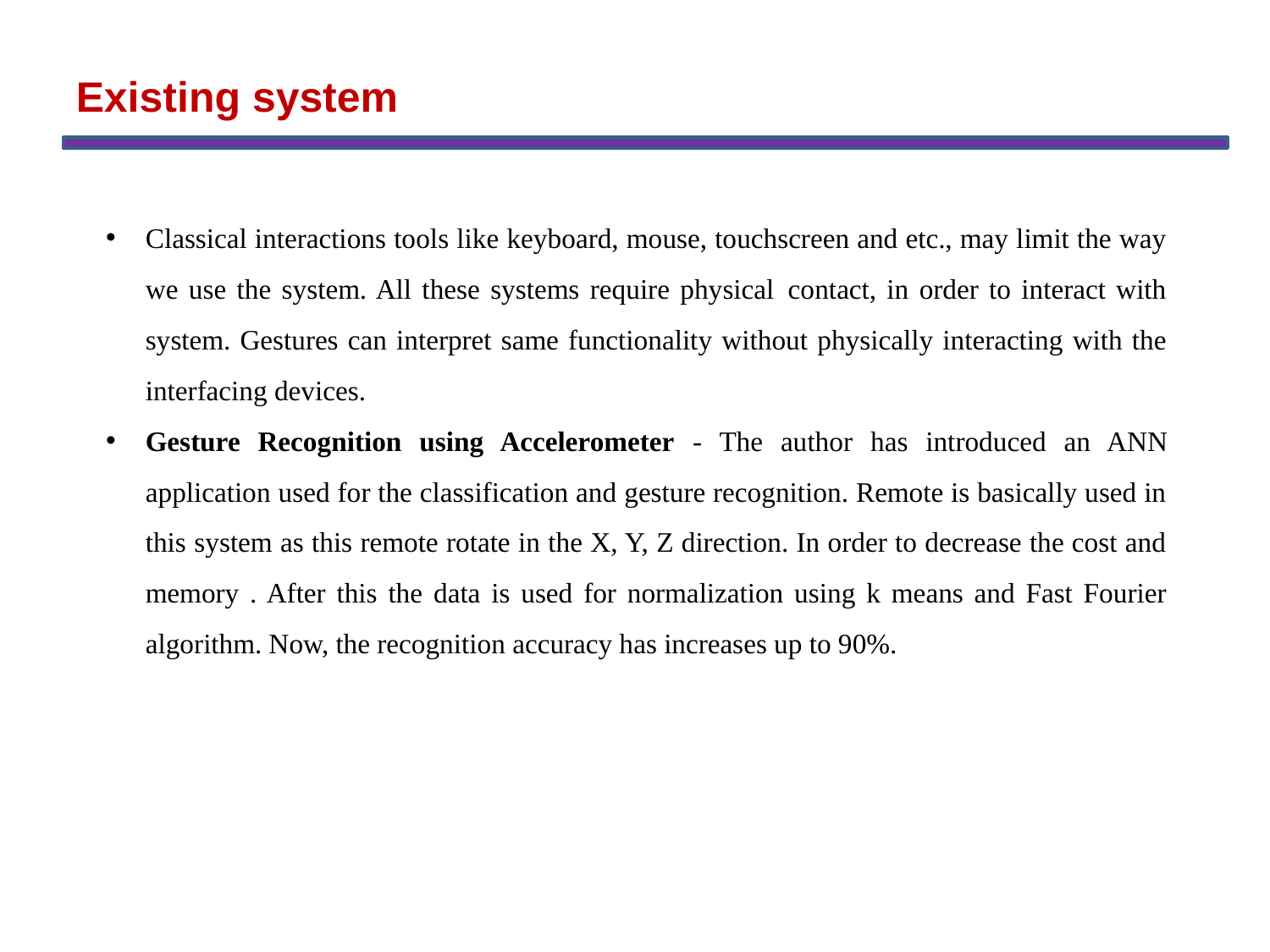

Existing system

Classical interactions tools like keyboard, mouse, touchscreen and etc., may limit the way we use the system. All these systems require physical  contact, in order to interact with system. Gestures can interpret same functionality without physically interacting with the interfacing devices.
Gesture Recognition using Accelerometer - The author has introduced an ANN application used for the classification and gesture recognition. Remote is basically used in this system as this remote rotate in the X, Y, Z direction. In order to decrease the cost and memory . After this the data is used for normalization using k means and Fast Fourier algorithm. Now, the recognition accuracy has increases up to 90%.